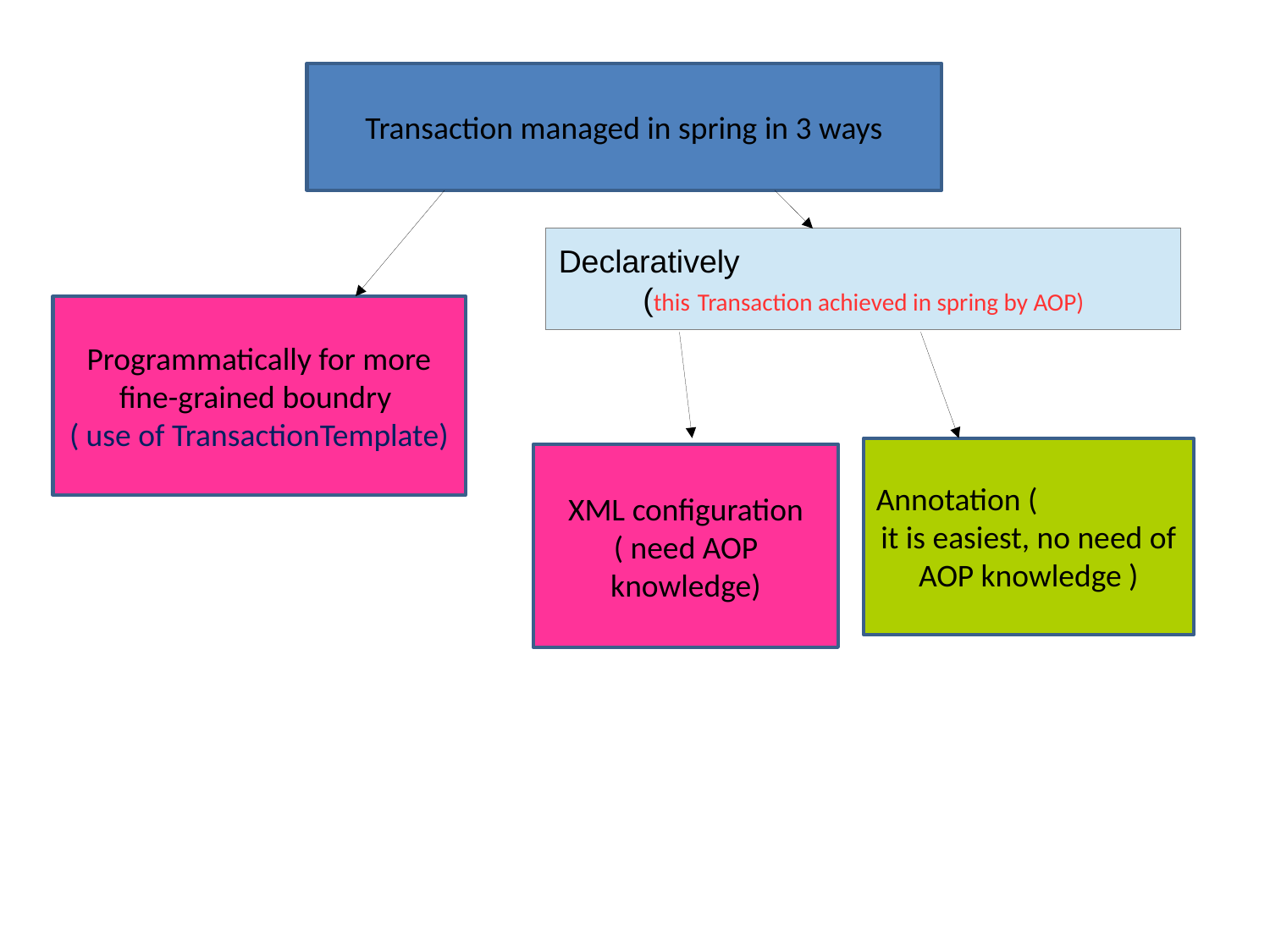

Transaction managed in spring in 3 ways

Declaratively
(this Transaction achieved in spring by AOP)
Programmatically for more fine-grained boundry
( use of TransactionTemplate)

Annotation (
it is easiest, no need of AOP knowledge )
XML configuration ( need AOP knowledge)